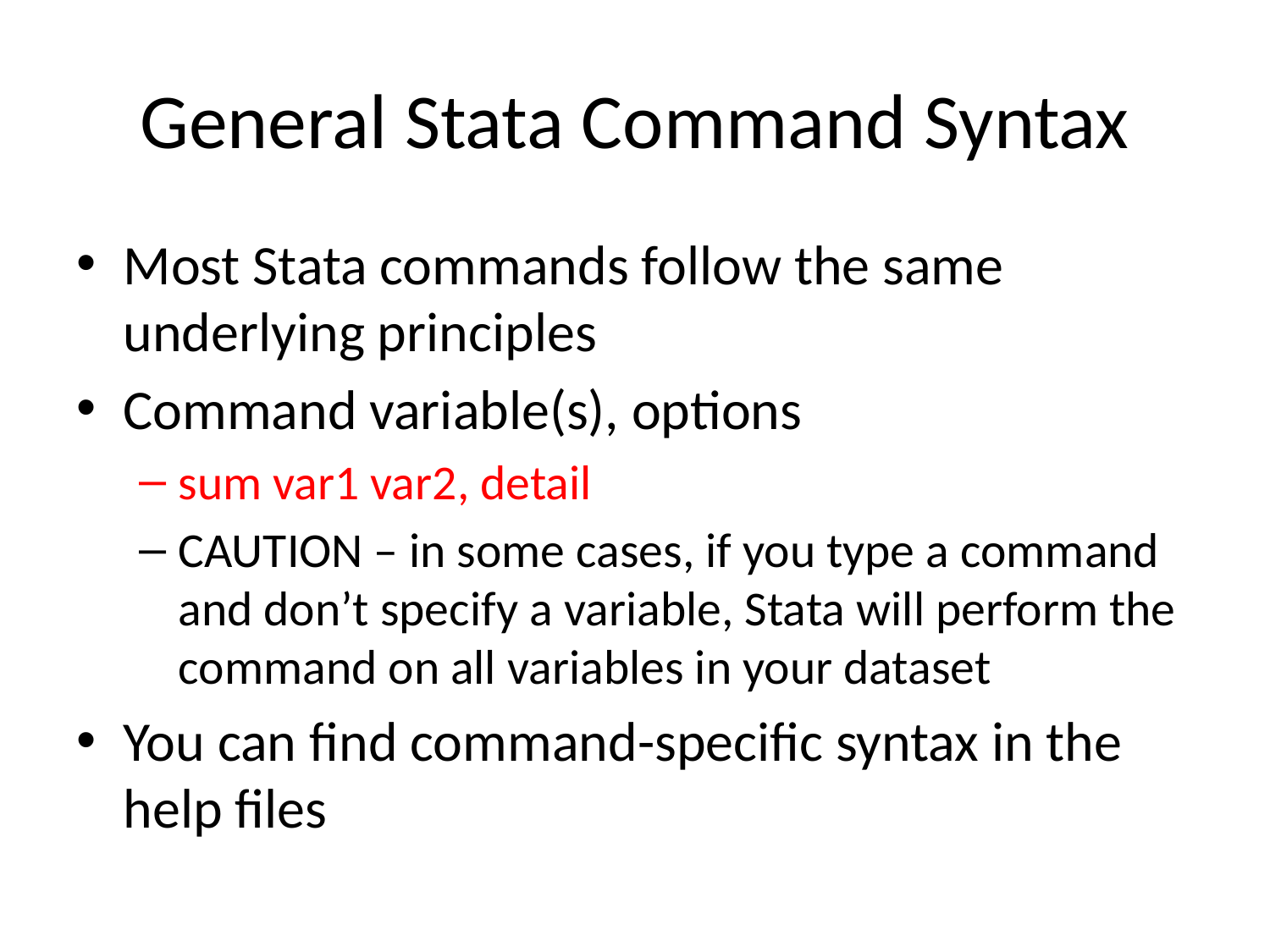

# General Stata Command Syntax
Most Stata commands follow the same underlying principles
Command variable(s), options
sum var1 var2, detail
CAUTION – in some cases, if you type a command and don’t specify a variable, Stata will perform the command on all variables in your dataset
You can find command-specific syntax in the help files